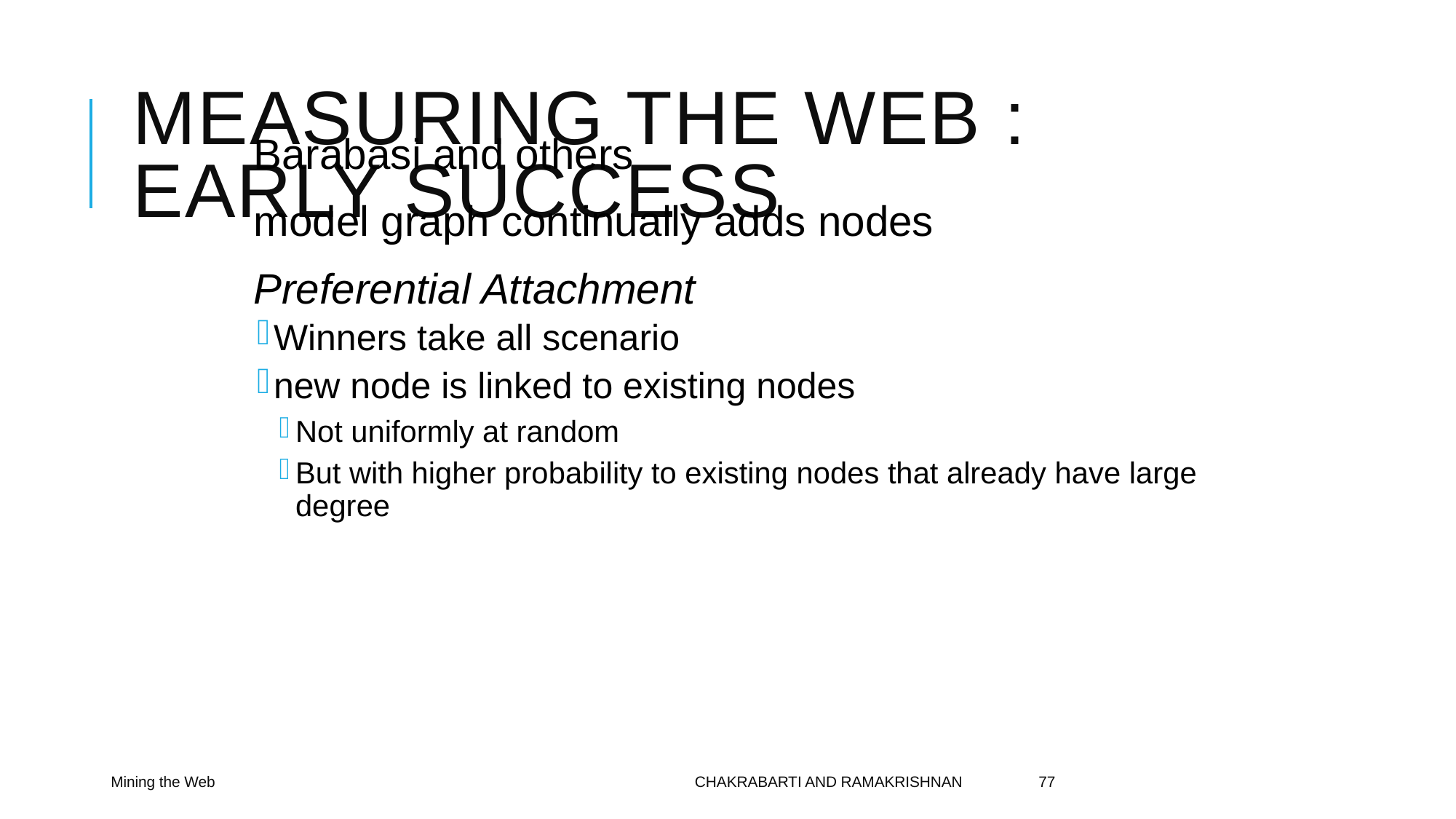

# Measuring the Web : Early success
Barabasi and others
model graph continually adds nodes
Preferential Attachment
Winners take all scenario
new node is linked to existing nodes
Not uniformly at random
But with higher probability to existing nodes that already have large degree

Mining the Web
Chakrabarti and Ramakrishnan
77